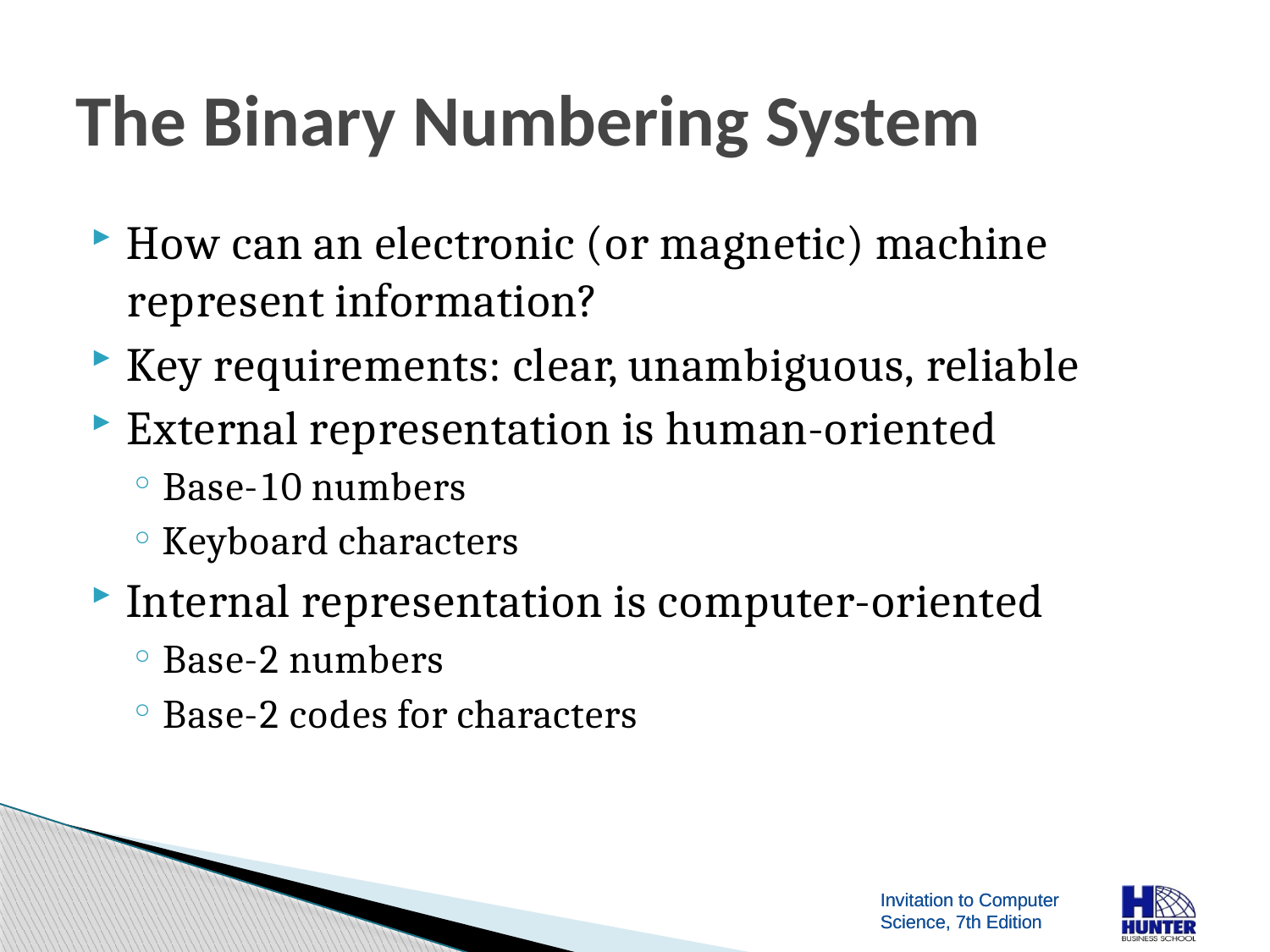

# The Binary Numbering System
How can an electronic (or magnetic) machine represent information?
Key requirements: clear, unambiguous, reliable
External representation is human-oriented
Base-10 numbers
Keyboard characters
Internal representation is computer-oriented
Base-2 numbers
Base-2 codes for characters